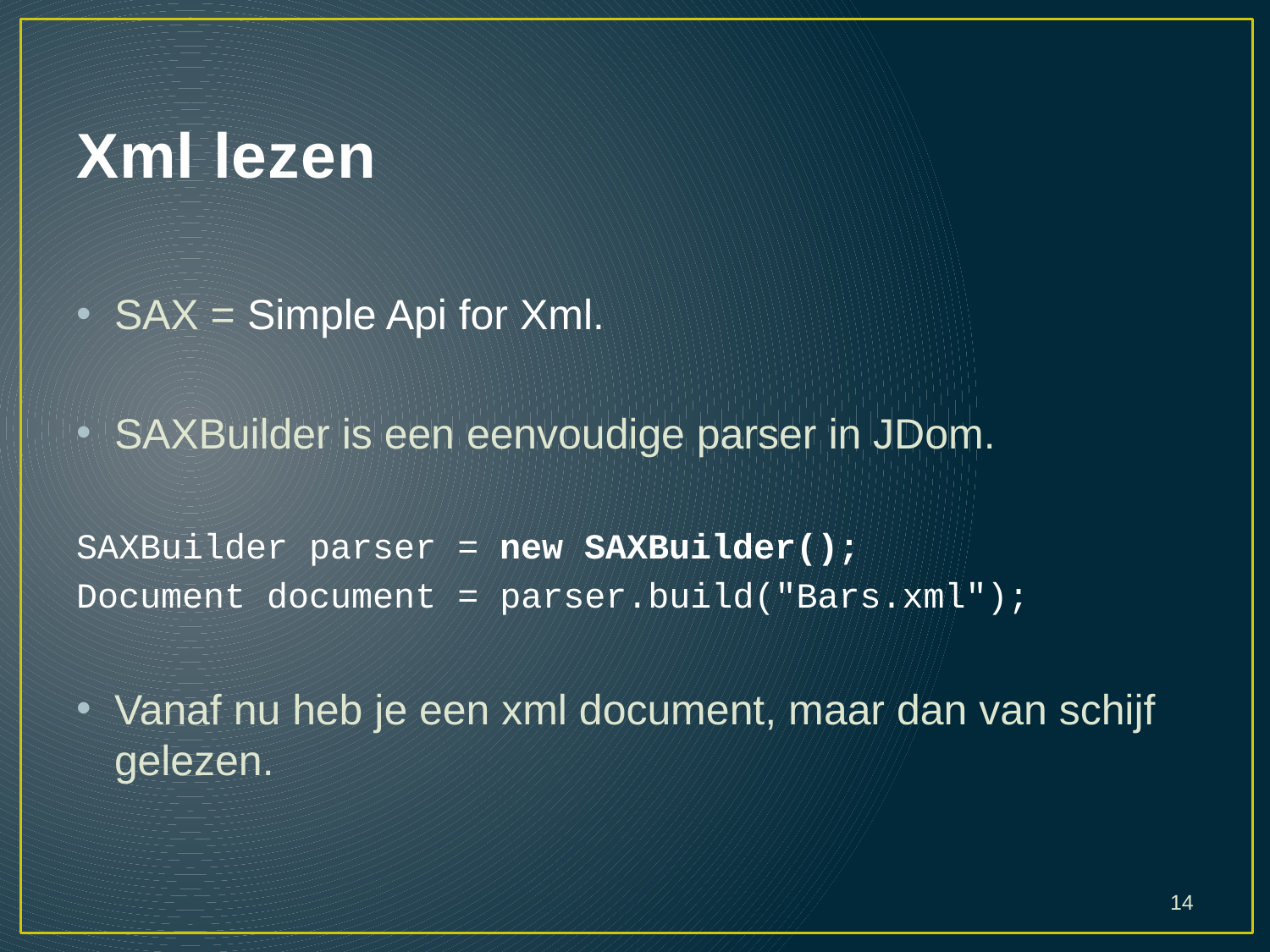

# Xml lezen

SAX = Simple Api for Xml.

SAXBuilder is een eenvoudige parser in JDom.

SAXBuilder parser = new SAXBuilder();
Document document = parser.build("Bars.xml");

Vanaf nu heb je een xml document, maar dan van schijf gelezen.

14